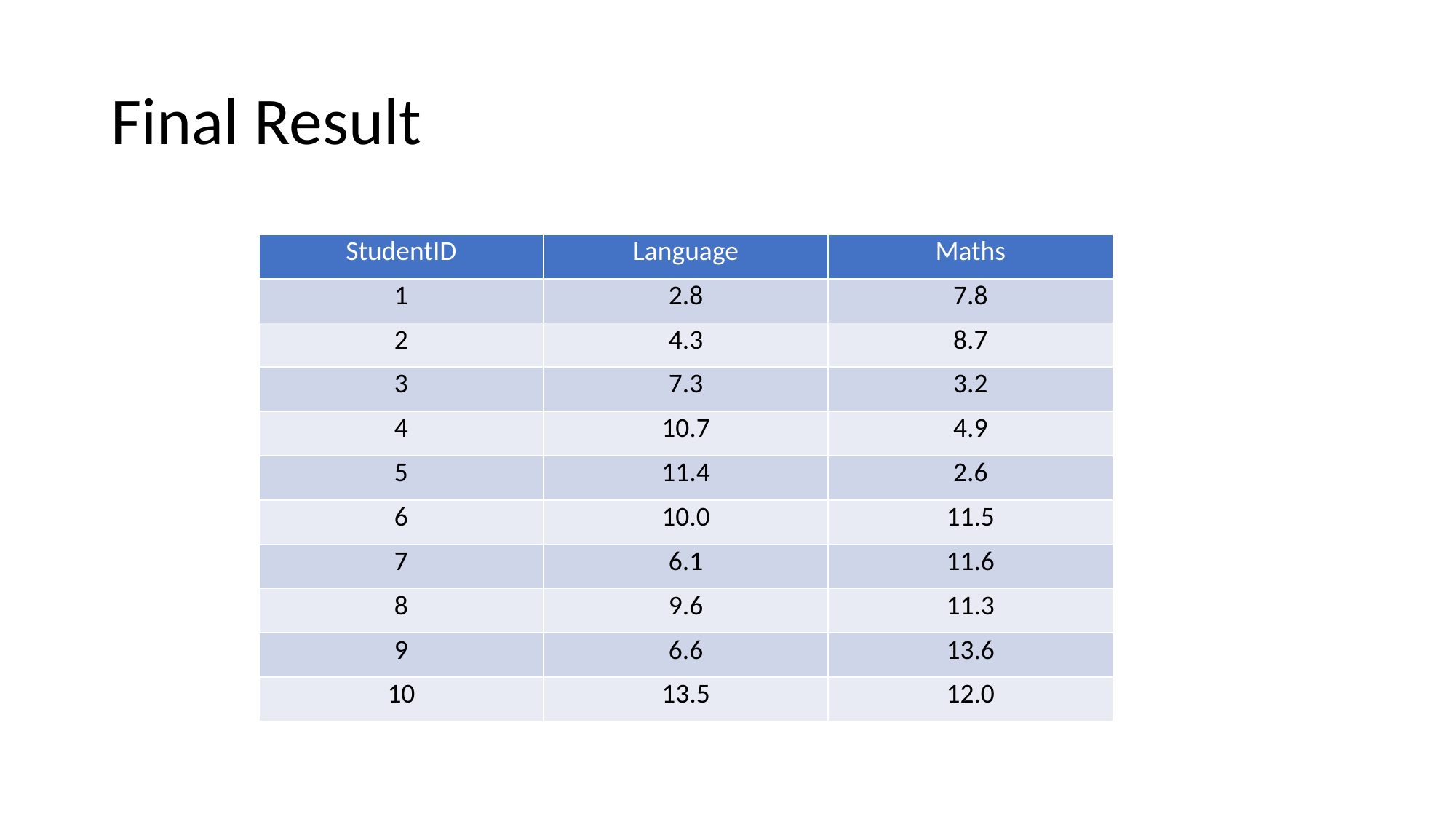

# Final Result

| StudentID | Language | Maths |
| --- | --- | --- |
| 1 | 2.8 | 7.8 |
| 2 | 4.3 | 8.7 |
| 3 | 7.3 | 3.2 |
| 4 | 10.7 | 4.9 |
| 5 | 11.4 | 2.6 |
| 6 | 10.0 | 11.5 |
| 7 | 6.1 | 11.6 |
| 8 | 9.6 | 11.3 |
| 9 | 6.6 | 13.6 |
| 10 | 13.5 | 12.0 |